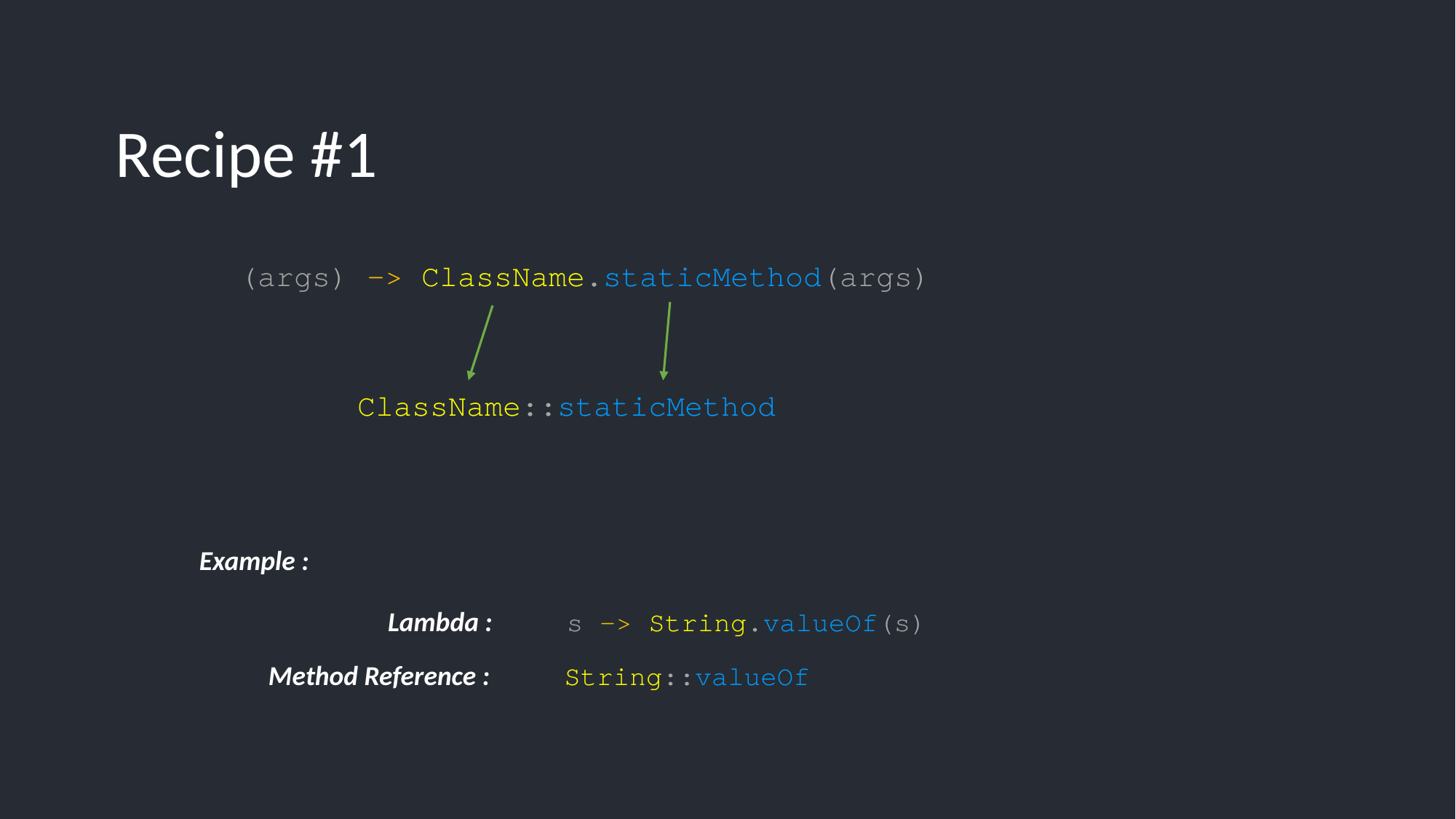

Recipe #1
(args) -> ClassName.staticMethod(args)
ClassName::staticMethod
Example :
Lambda :            s -> String.valueOf(s)
Method Reference :            String::valueOf